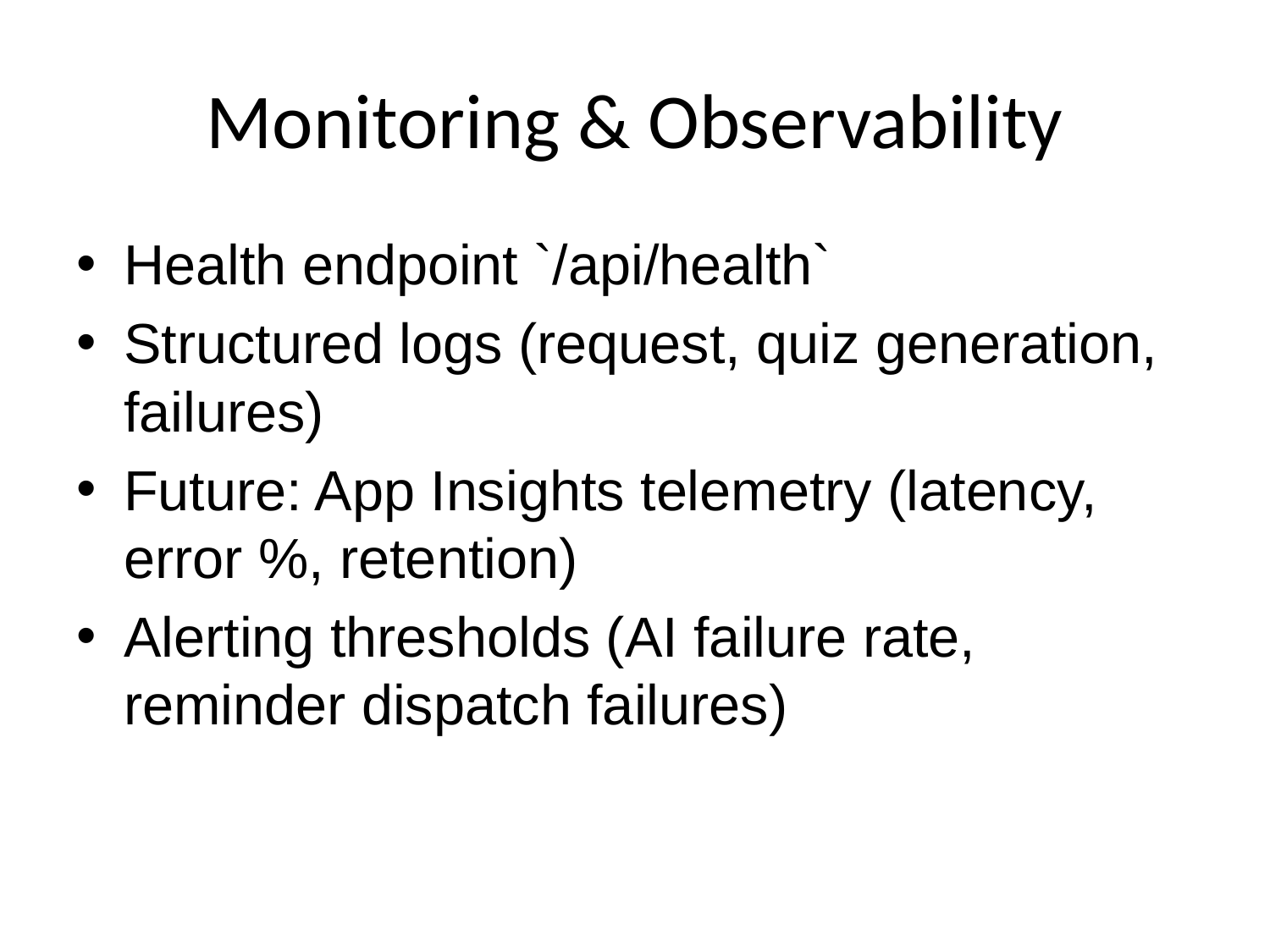

# Monitoring & Observability
Health endpoint `/api/health`
Structured logs (request, quiz generation, failures)
Future: App Insights telemetry (latency, error %, retention)
Alerting thresholds (AI failure rate, reminder dispatch failures)